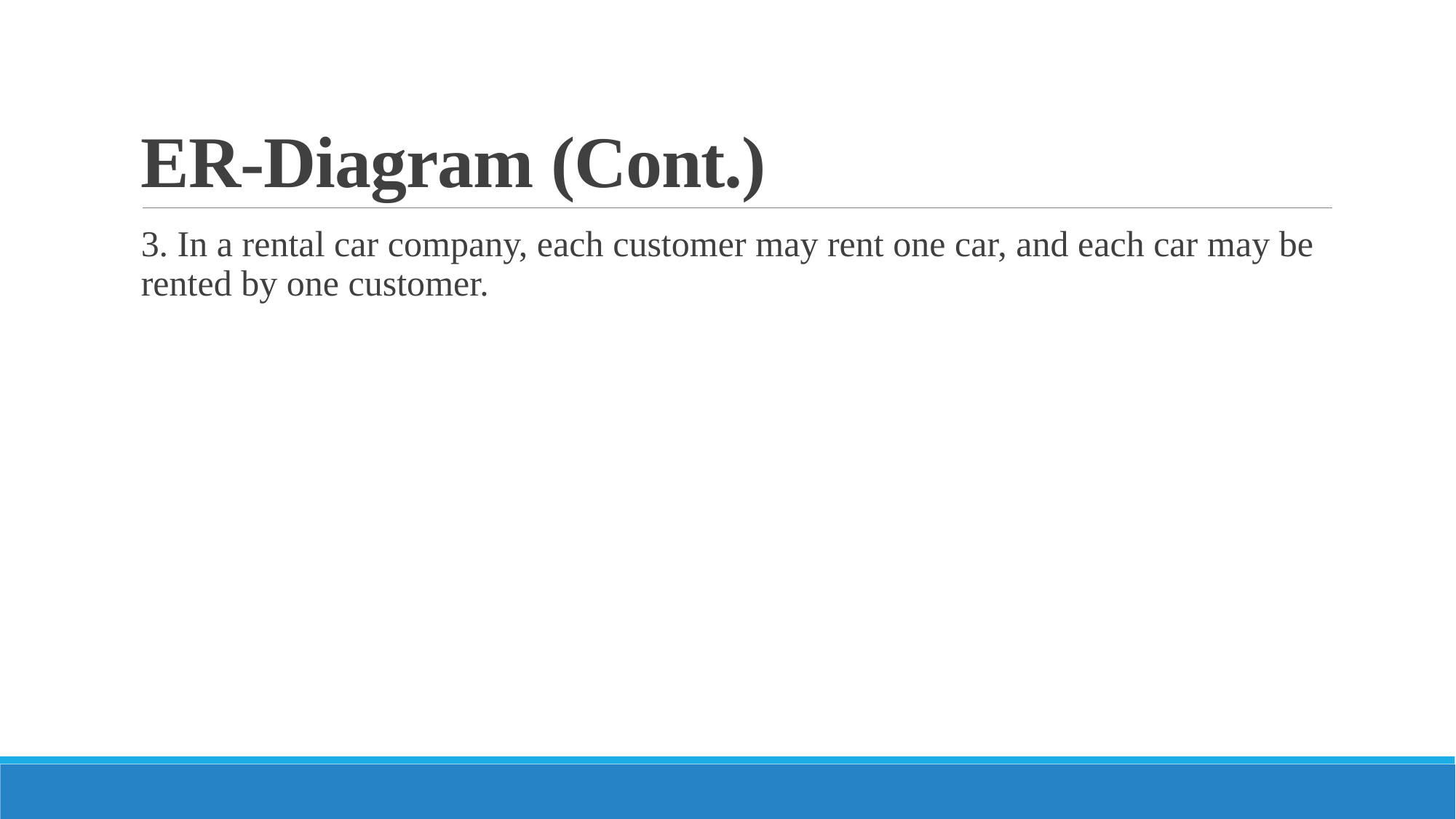

# ER-Diagram (Cont.)
3. In a rental car company, each customer may rent one car, and each car may be rented by one customer.